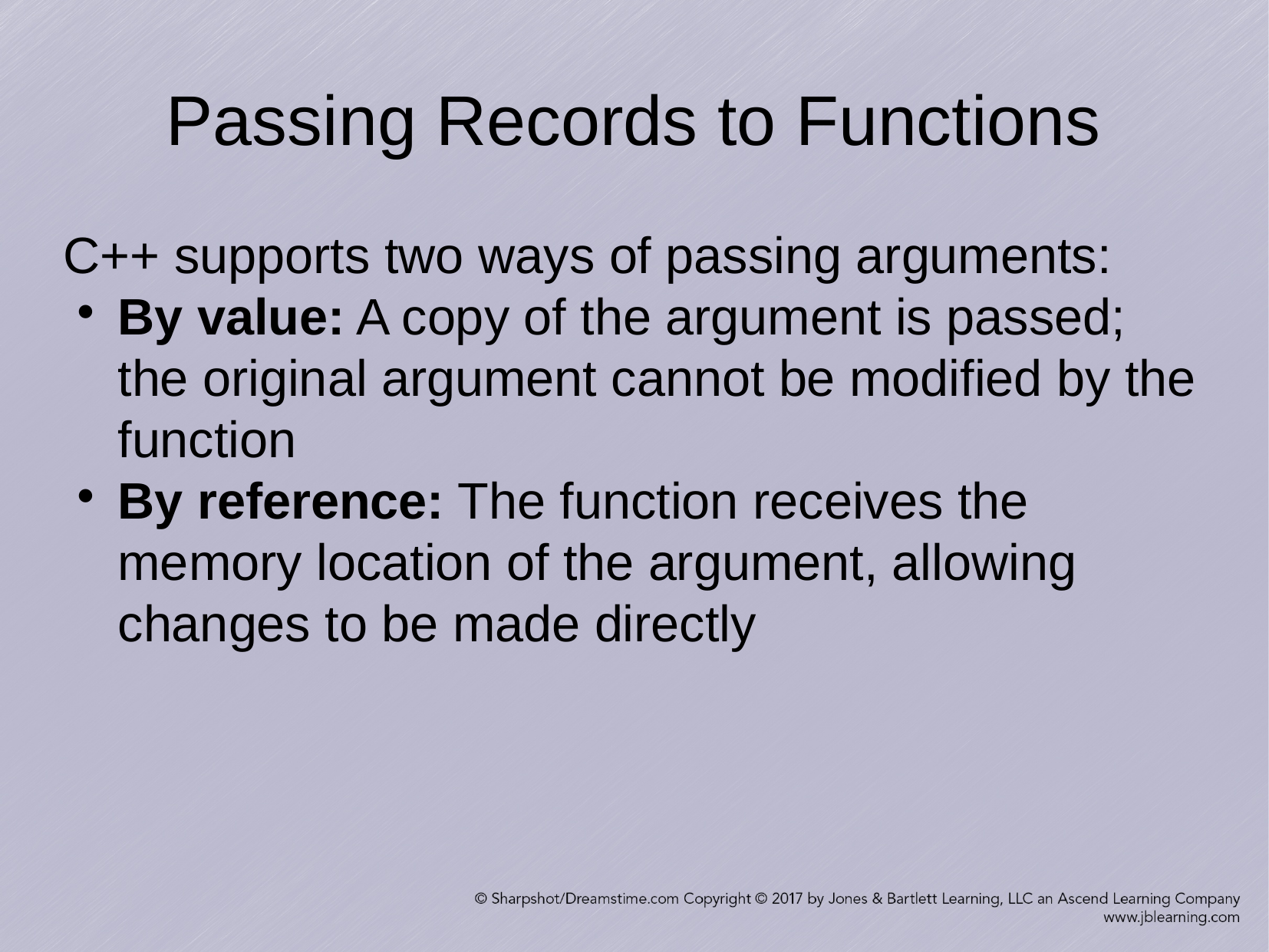

Passing Records to Functions
C++ supports two ways of passing arguments:
By value: A copy of the argument is passed; the original argument cannot be modified by the function
By reference: The function receives the memory location of the argument, allowing changes to be made directly